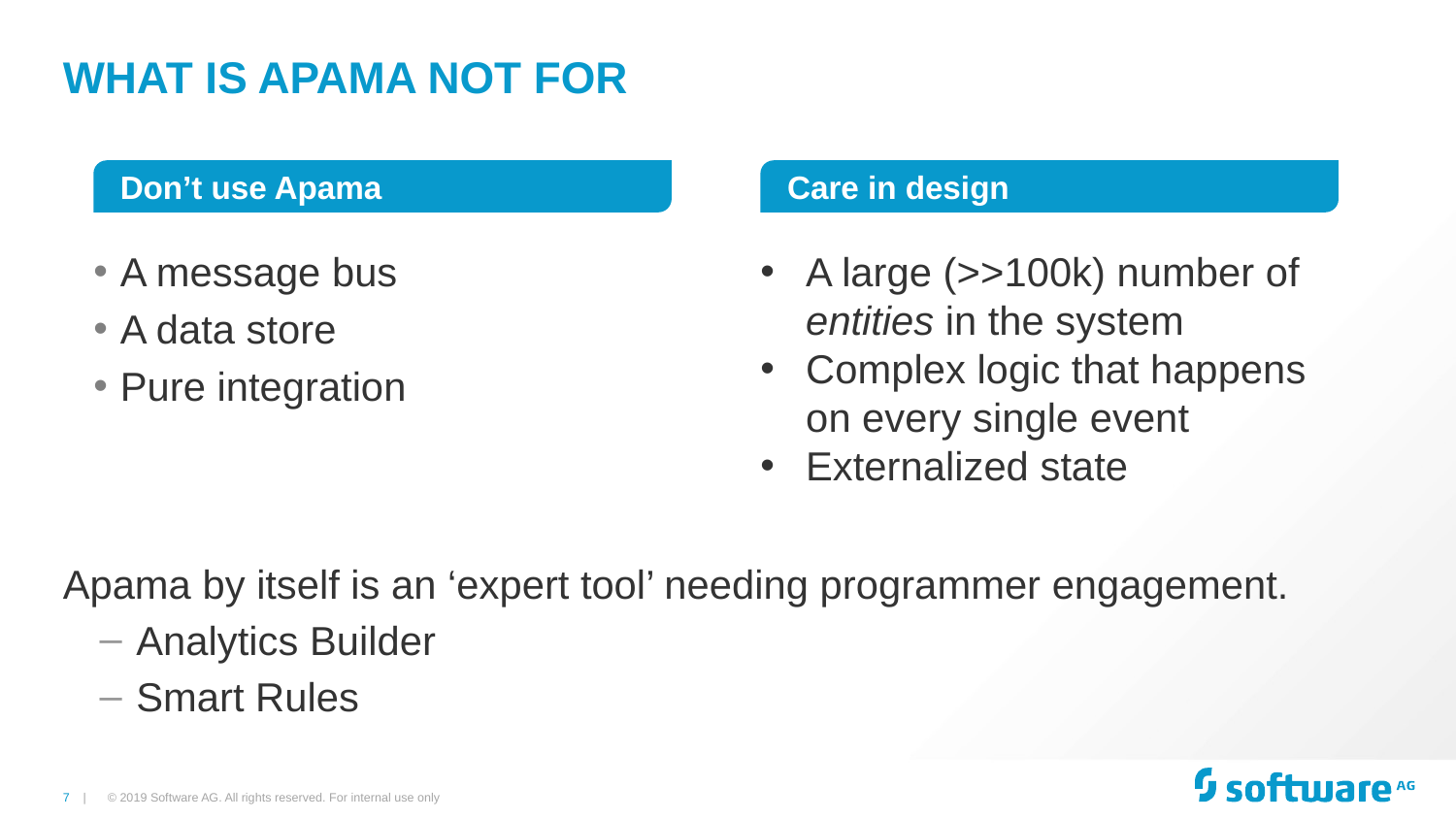

# What is Apama Not for
Don’t use Apama
Care in design
A message bus
A data store
Pure integration
A large (>>100k) number of entities in the system
Complex logic that happens on every single event
Externalized state

Apama by itself is an ‘expert tool’ needing programmer engagement.
Analytics Builder
Smart Rules
© 2019 Software AG. All rights reserved. For internal use only